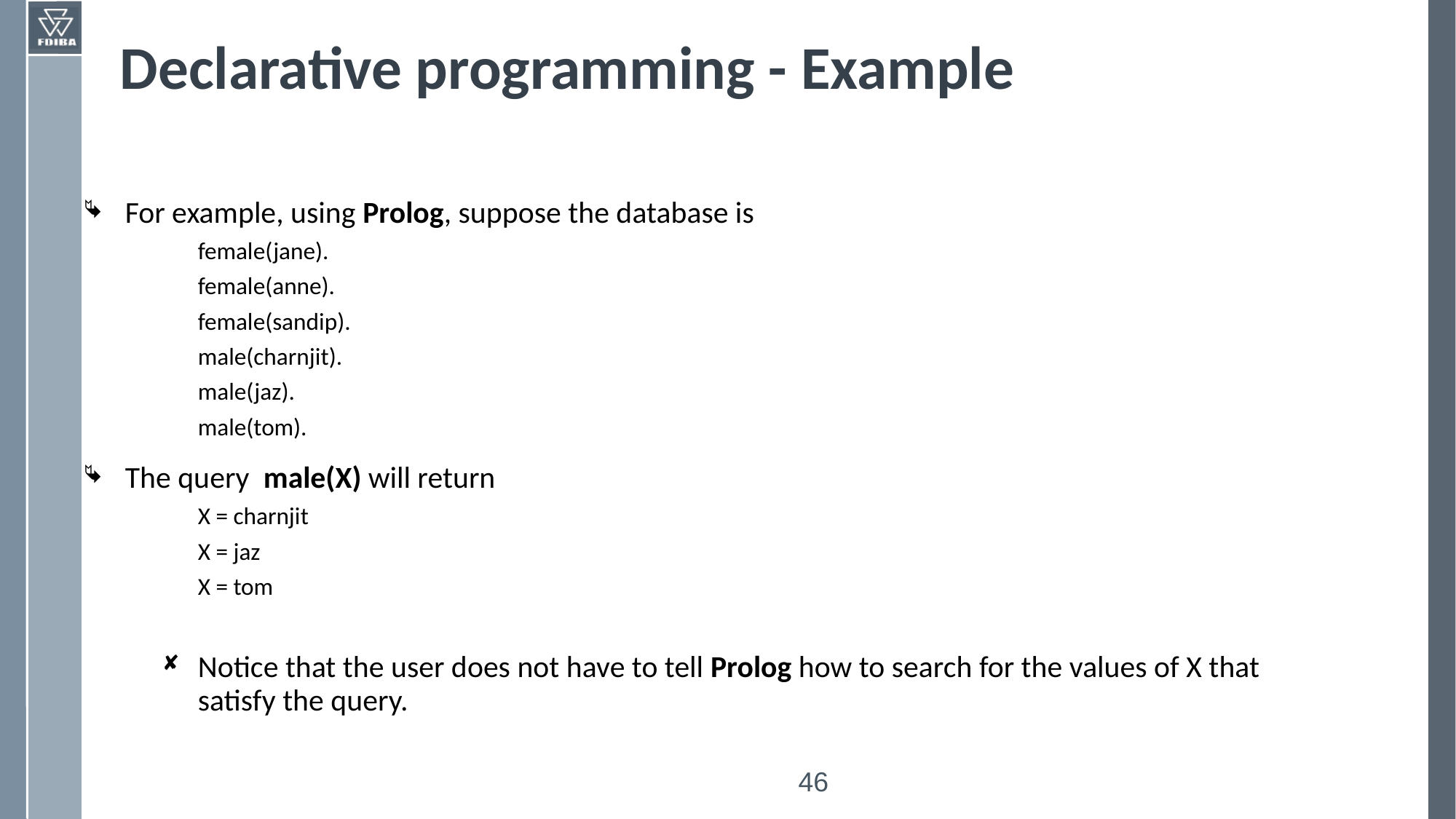

# Declarative programming - Example
For example, using Prolog, suppose the database is
female(jane).
female(anne).
female(sandip).
male(charnjit).
male(jaz).
male(tom).
The query  male(X) will return
X = charnjit
X = jaz
X = tom

Notice that the user does not have to tell Prolog how to search for the values of X that satisfy the query.
46